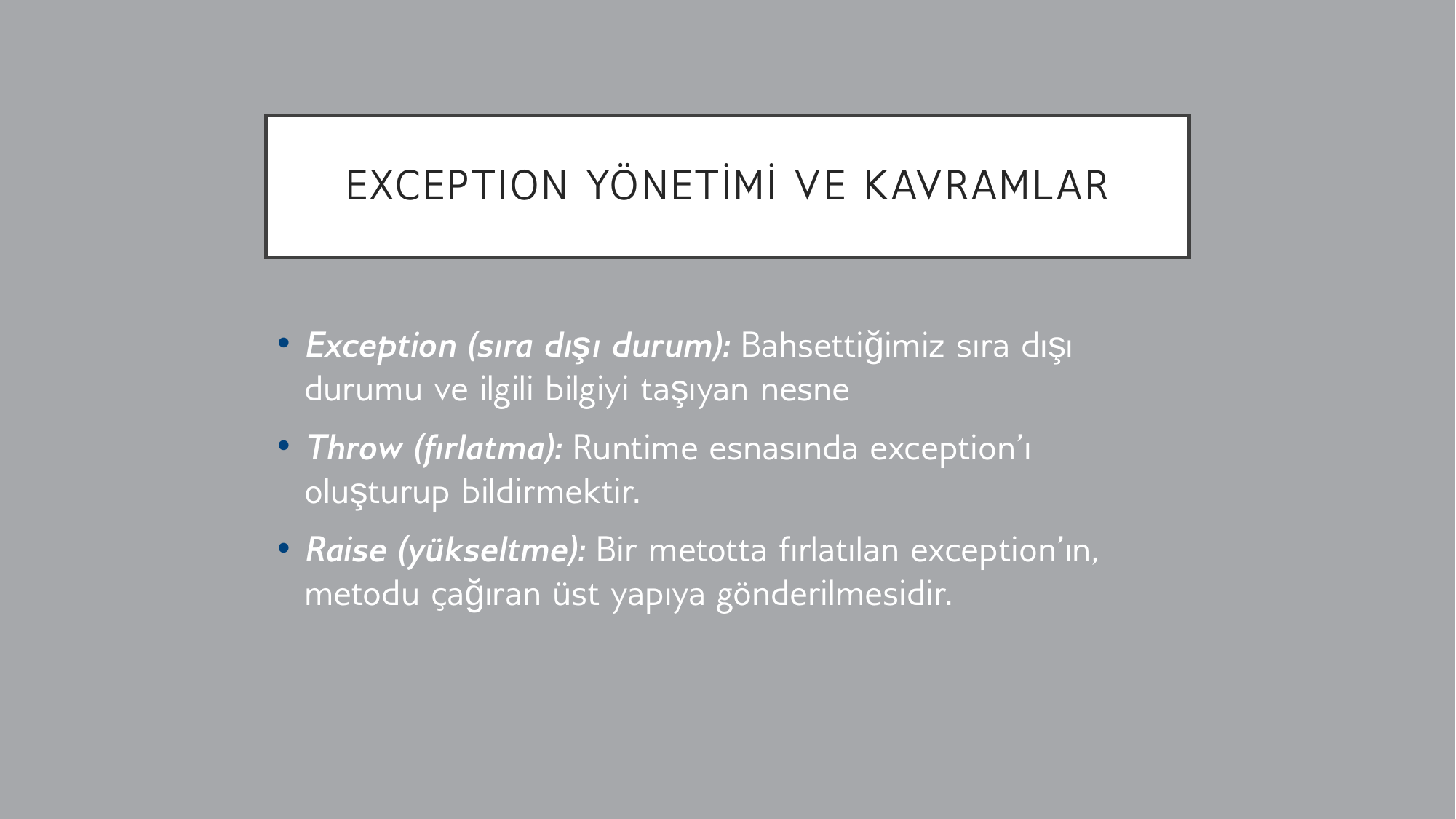

# EXCEPTION YÖNETİMİ VE KAVRAMLAR
Exception (sıra dışı durum): Bahsettiğimiz sıra dışı durumu ve ilgili bilgiyi taşıyan nesne
Throw (fırlatma): Runtime esnasında exception’ı oluşturup bildirmektir.
Raise (yükseltme): Bir metotta fırlatılan exception’ın, metodu çağıran üst yapıya gönderilmesidir.